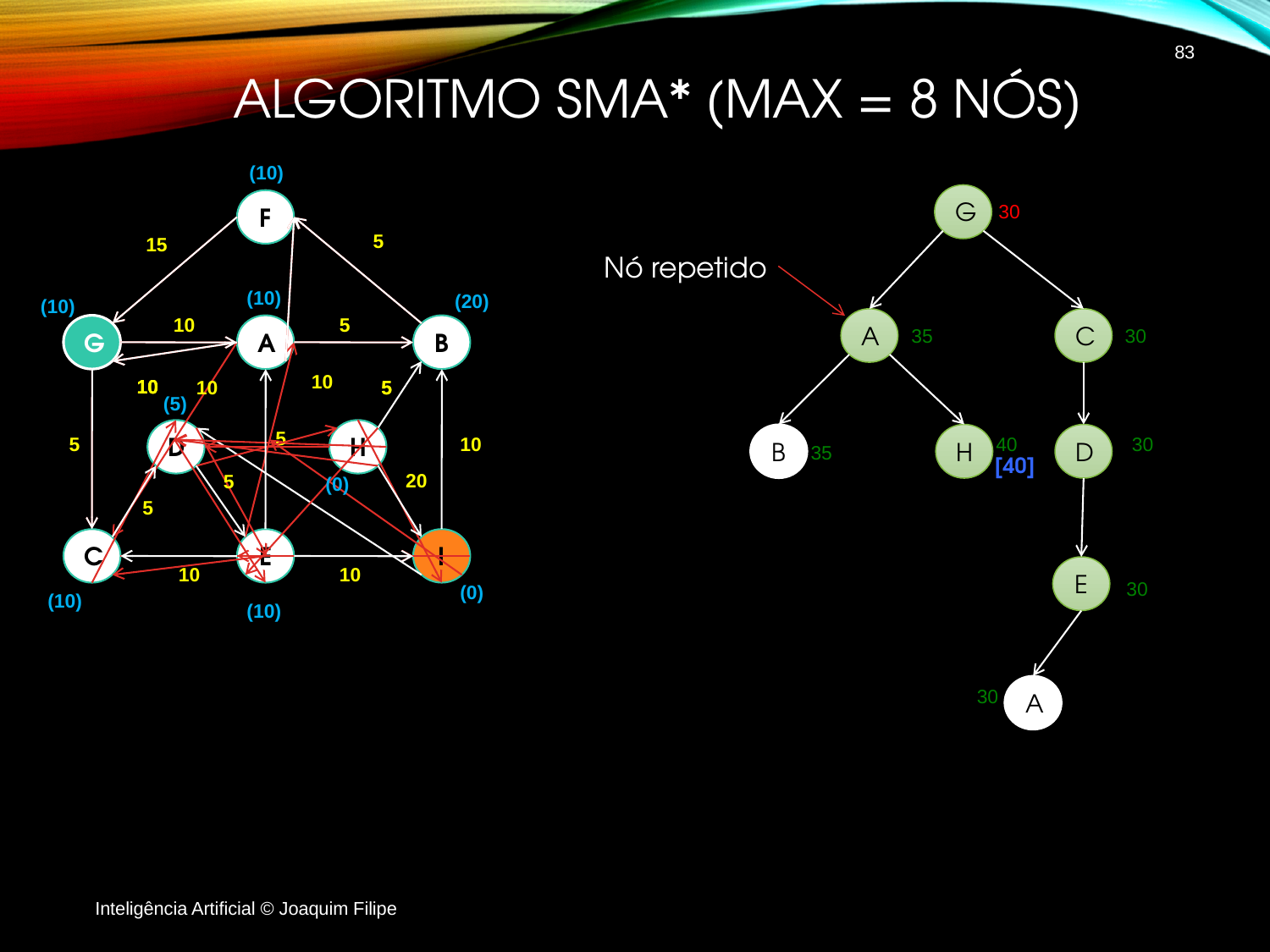

83
# Algoritmo SMA* (max = 8 nós)
G
30
5
10
Nó repetido
A
C
35
30
10
5
5
B
H
D
40
30
35
[40]
5
E
30
5
10
A
30
Inteligência Artificial © Joaquim Filipe